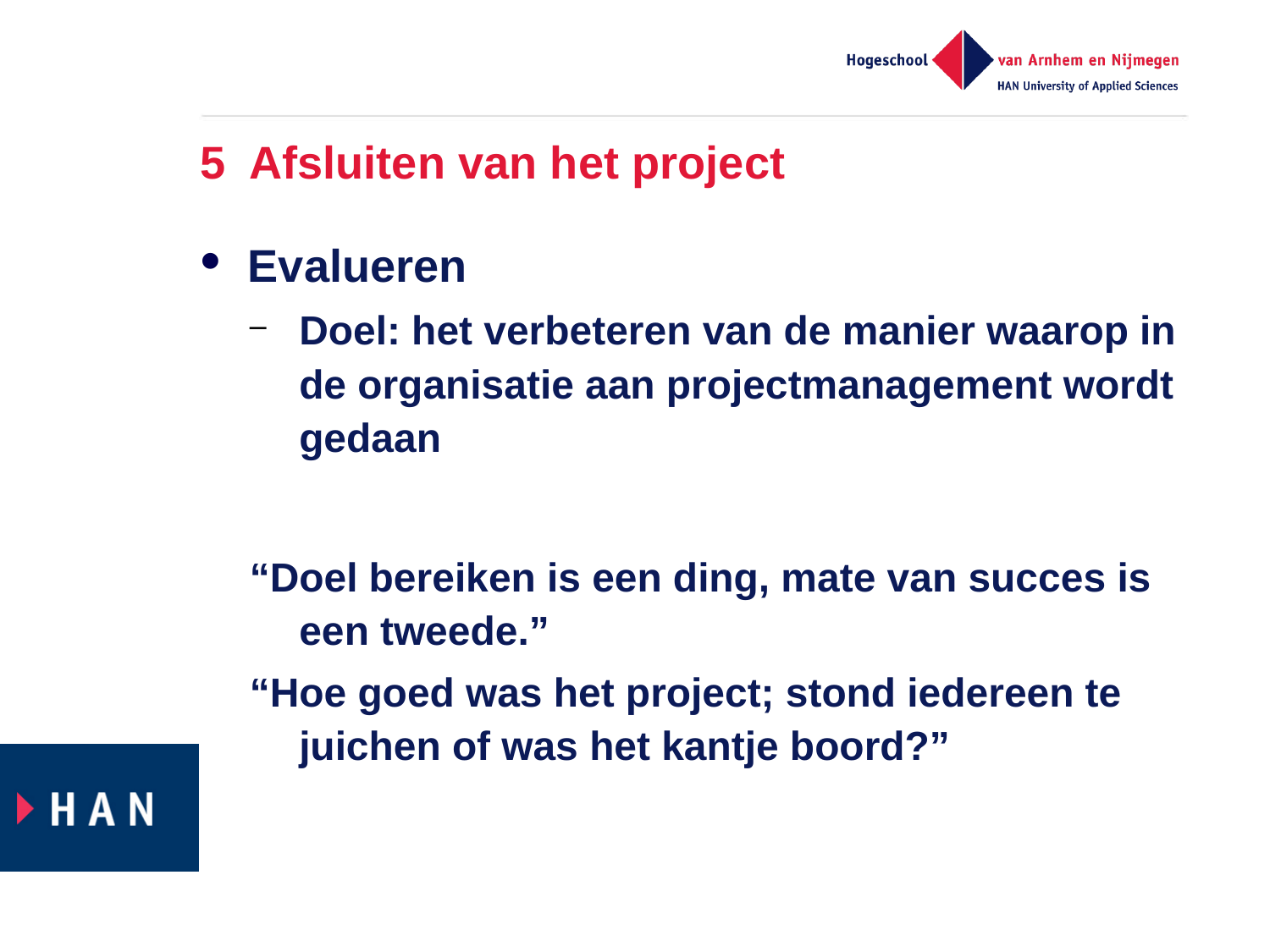

# 5  Afsluiten van het project
Evalueren
Doel: het verbeteren van de manier waarop in de organisatie aan projectmanagement wordt gedaan

“Doel bereiken is een ding, mate van succes is een tweede.”
“Hoe goed was het project; stond iedereen te juichen of was het kantje boord?”